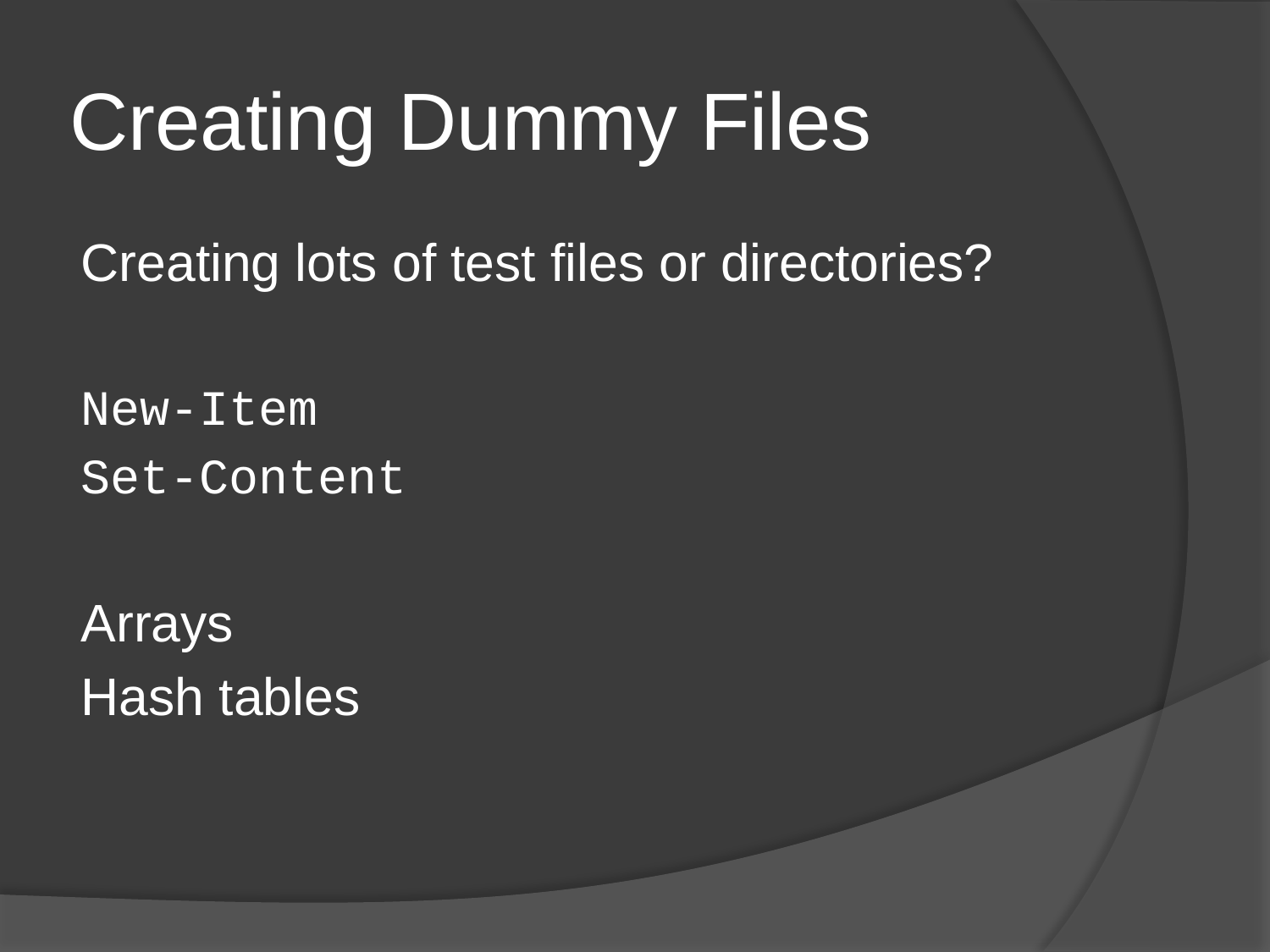

# Creating Dummy Files
Creating lots of test files or directories?

New-Item
Set-Content

Arrays
Hash tables